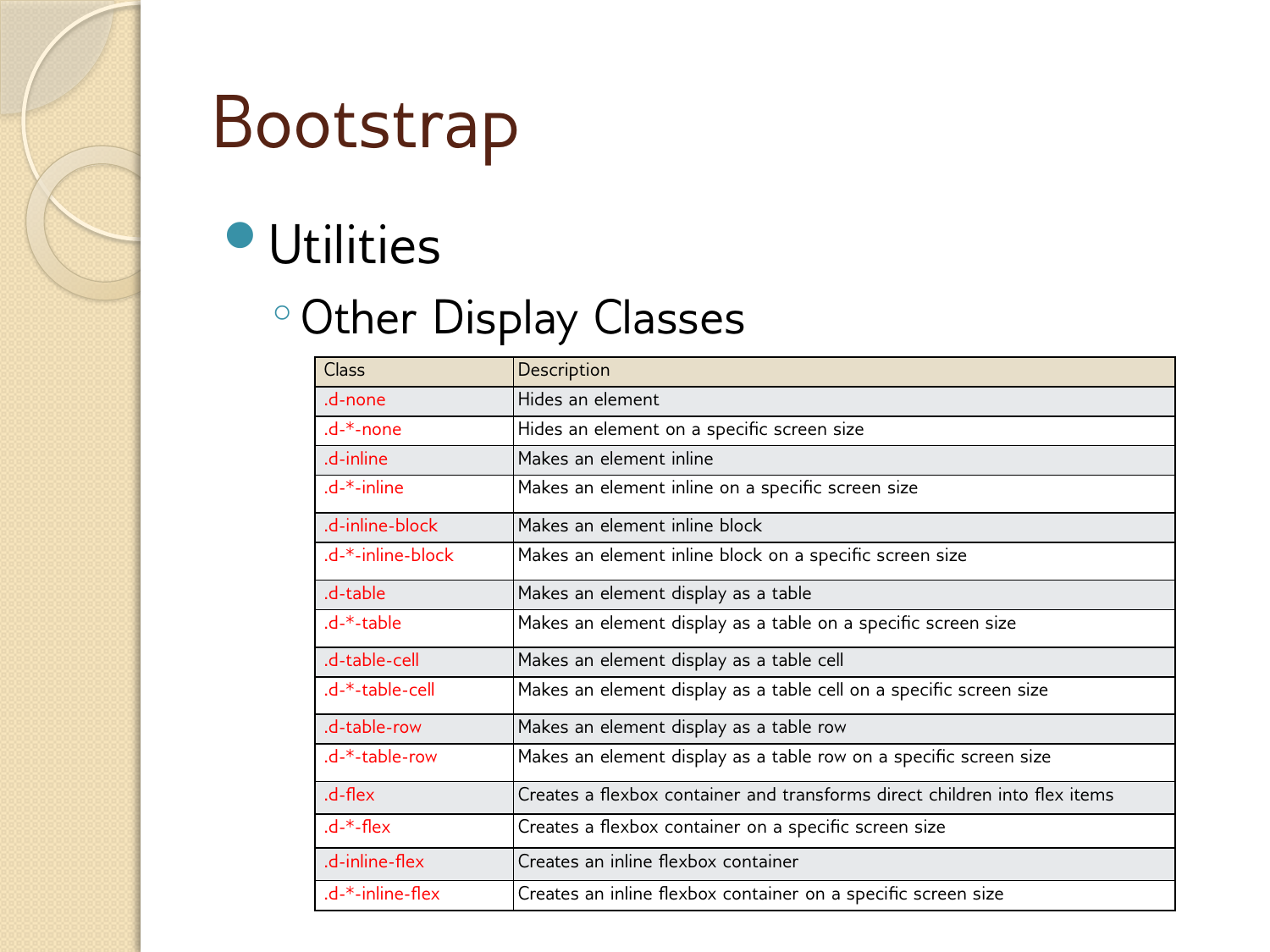

# Bootstrap
Utilities
Other Display Classes

| Class | Description |
| --- | --- |
| .d-none | Hides an element |
| .d-\*-none | Hides an element on a specific screen size |
| .d-inline | Makes an element inline |
| .d-\*-inline | Makes an element inline on a specific screen size |
| .d-inline-block | Makes an element inline block |
| .d-\*-inline-block | Makes an element inline block on a specific screen size |
| .d-table | Makes an element display as a table |
| .d-\*-table | Makes an element display as a table on a specific screen size |
| .d-table-cell | Makes an element display as a table cell |
| .d-\*-table-cell | Makes an element display as a table cell on a specific screen size |
| .d-table-row | Makes an element display as a table row |
| .d-\*-table-row | Makes an element display as a table row on a specific screen size |
| .d-flex | Creates a flexbox container and transforms direct children into flex items |
| .d-\*-flex | Creates a flexbox container on a specific screen size |
| .d-inline-flex | Creates an inline flexbox container |
| .d-\*-inline-flex | Creates an inline flexbox container on a specific screen size |